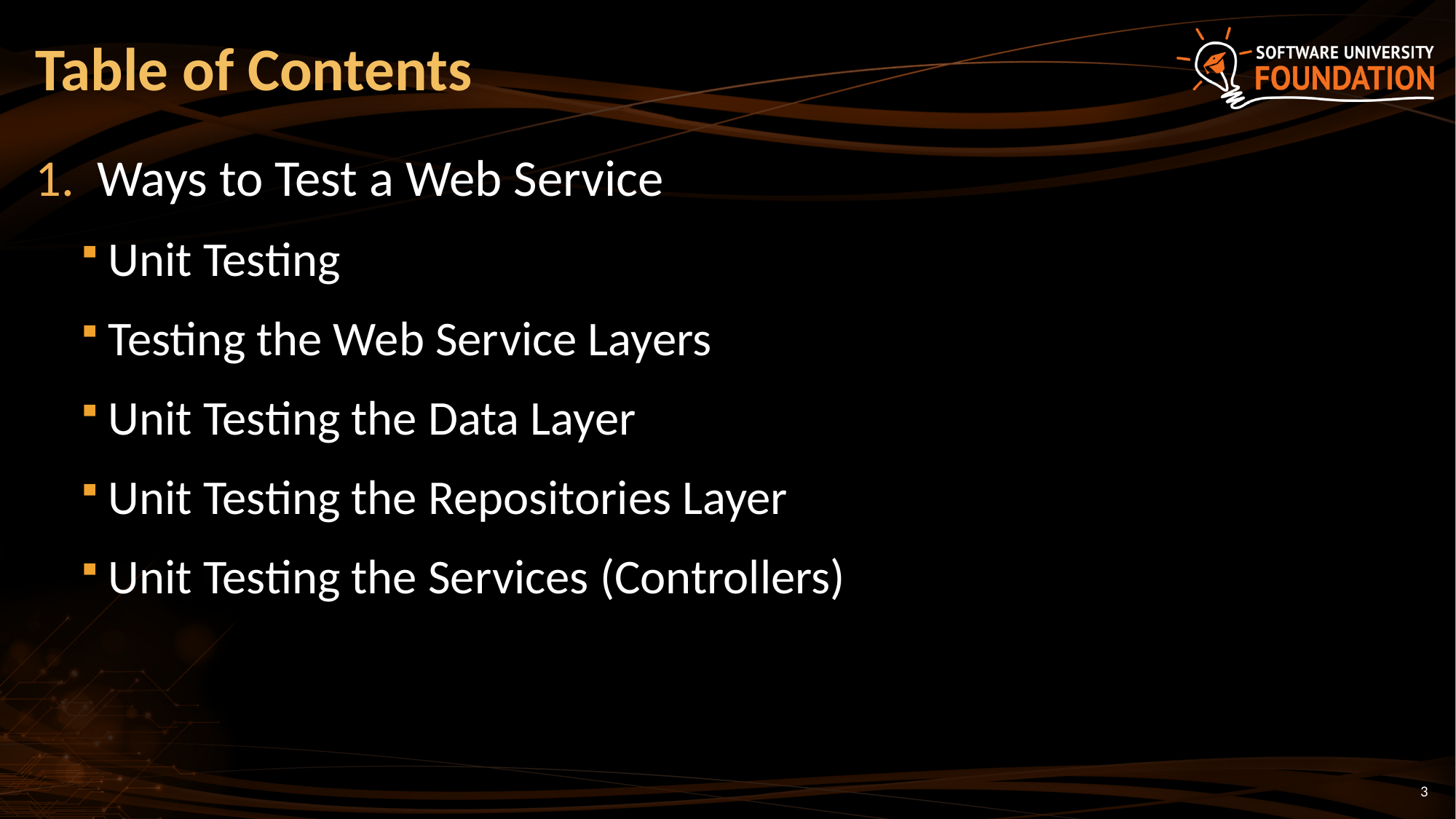

# Table of Contents
Ways to Test a Web Service
Unit Testing
Testing the Web Service Layers
Unit Testing the Data Layer
Unit Testing the Repositories Layer
Unit Testing the Services (Controllers)
3